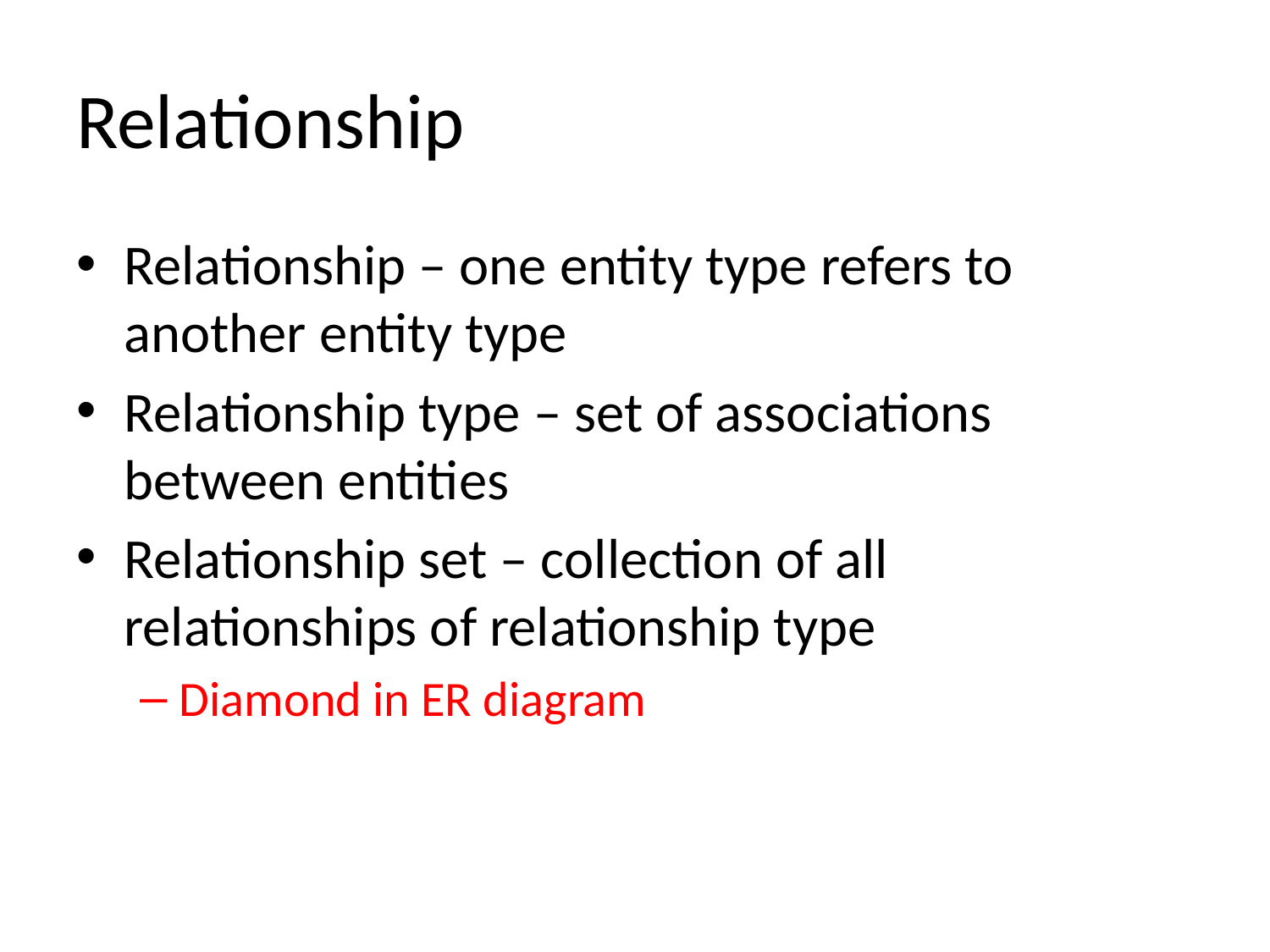

# Relationship
Relationship – one entity type refers to another entity type
Relationship type – set of associations between entities
Relationship set – collection of all relationships of relationship type
Diamond in ER diagram